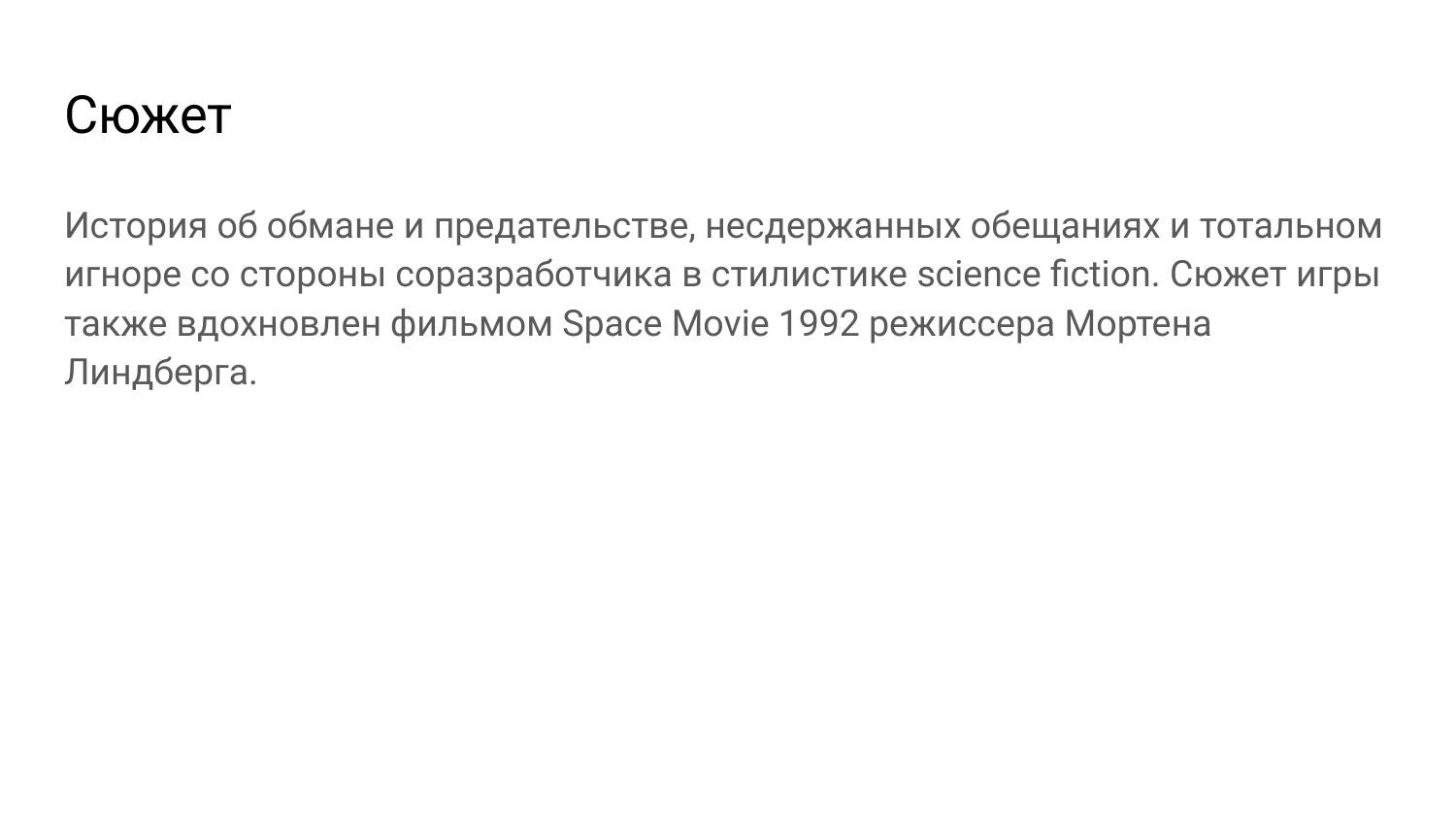

# Сюжет
История об обмане и предательстве, несдержанных обещаниях и тотальном игноре со стороны соразработчика в стилистике science fiction. Сюжет игры также вдохновлен фильмом Space Movie 1992 режиссера Мортена Линдберга.